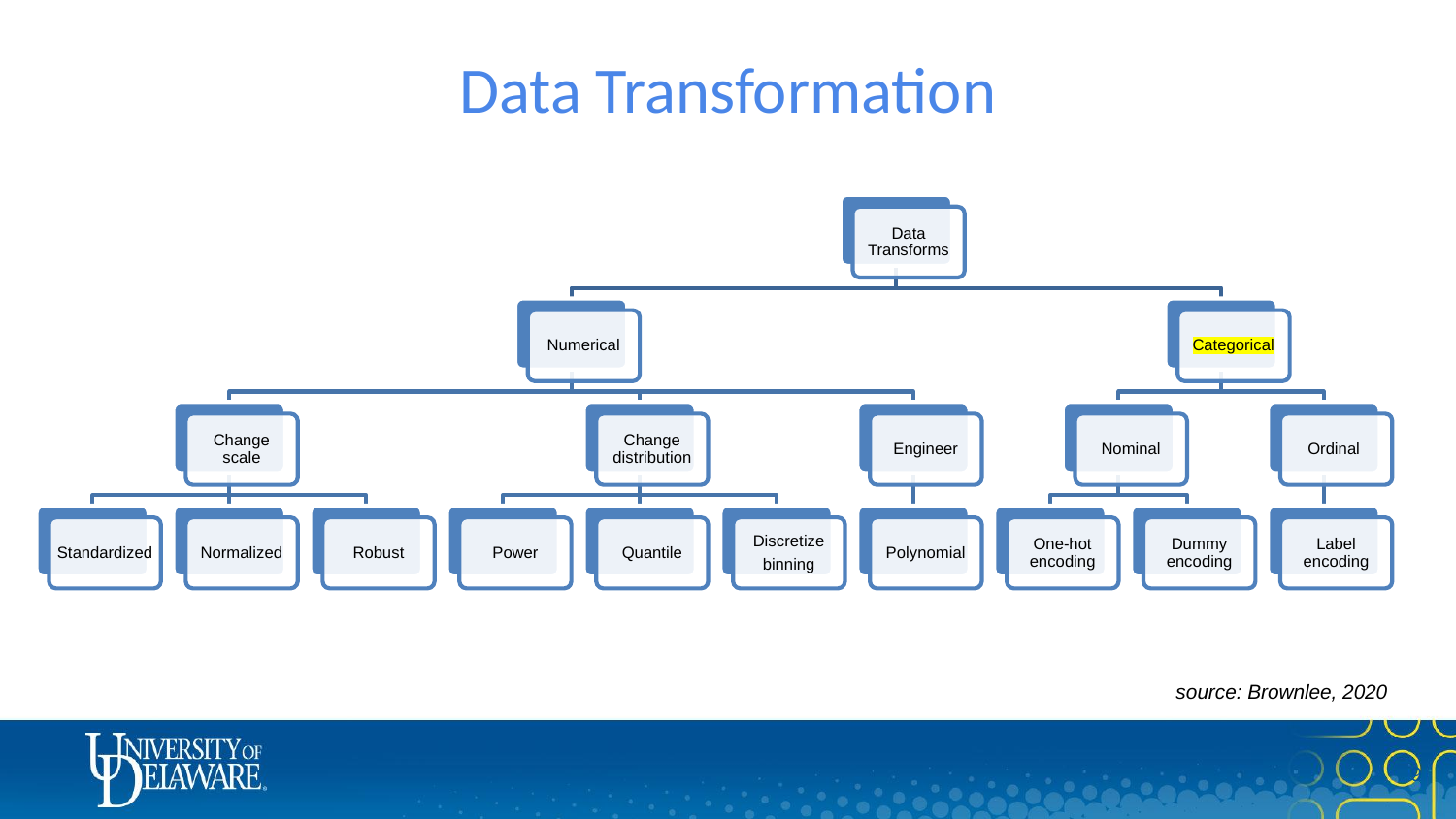

# Data Transformation

Data Transforms

Numerical
Categorical

Change scale
Change distribution
Engineer
Nominal
Ordinal

Standardized
Normalized
Robust
Power
Quantile
Discretize
binning
Polynomial
One-hot encoding
Dummy encoding
Label encoding
source: Brownlee, 2020
9